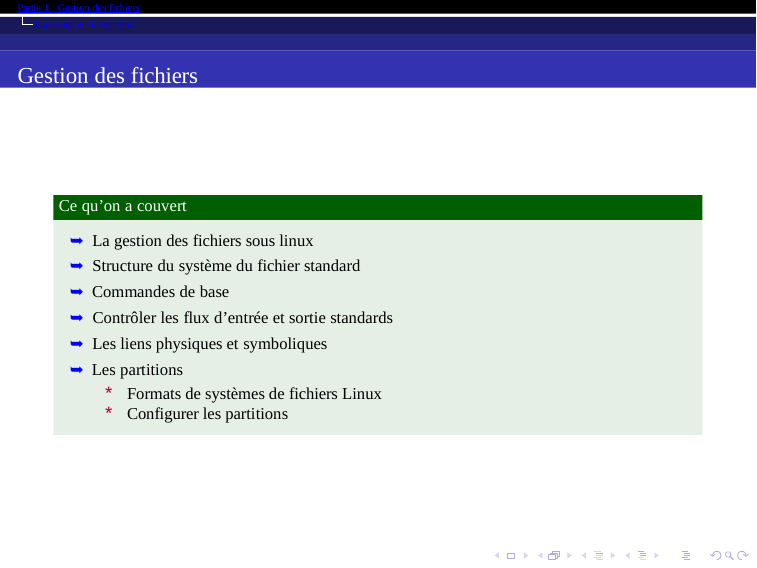

Partie 1 : Gestion des fichiers

Partitions et filesystems

Gestion des fichiers
Ce qu’on a couvert
➥ La gestion des fichiers sous linux
➥ Structure du système du fichier standard
➥ Commandes de base
➥ Contrôler les flux d’entrée et sortie standards
➥ Les liens physiques et symboliques
➥ Les partitions
* Formats de systèmes de fichiers Linux
* Configurer les partitions